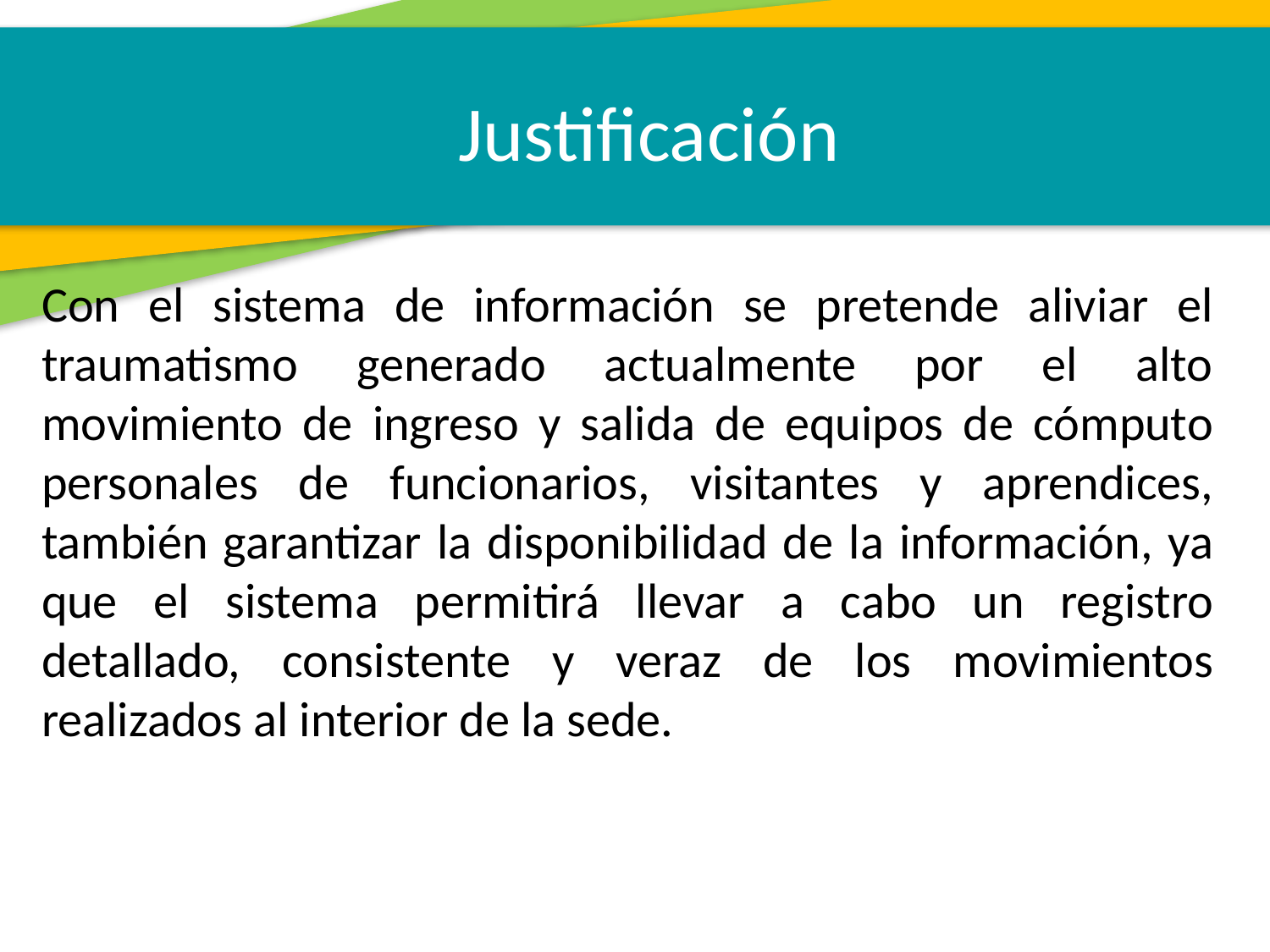

Justificación
Con el sistema de información se pretende aliviar el traumatismo generado actualmente por el alto movimiento de ingreso y salida de equipos de cómputo personales de funcionarios, visitantes y aprendices, también garantizar la disponibilidad de la información, ya que el sistema permitirá llevar a cabo un registro detallado, consistente y veraz de los movimientos realizados al interior de la sede.